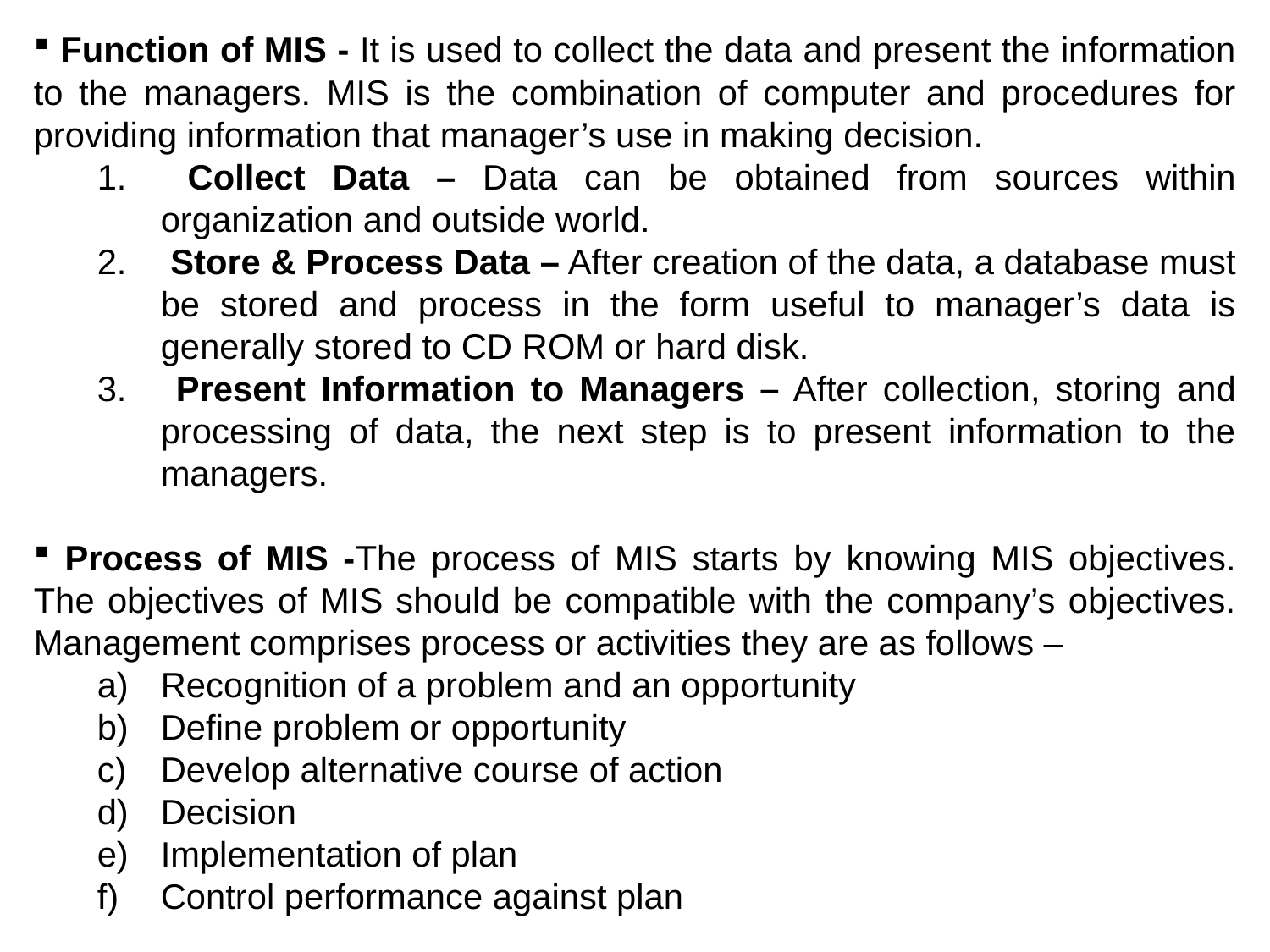

Function of MIS - It is used to collect the data and present the information to the managers. MIS is the combination of computer and procedures for providing information that manager’s use in making decision.
 Collect Data – Data can be obtained from sources within organization and outside world.
 Store & Process Data – After creation of the data, a database must be stored and process in the form useful to manager’s data is generally stored to CD ROM or hard disk.
 Present Information to Managers – After collection, storing and processing of data, the next step is to present information to the managers.

 Process of MIS -The process of MIS starts by knowing MIS objectives. The objectives of MIS should be compatible with the company’s objectives. Management comprises process or activities they are as follows –
Recognition of a problem and an opportunity
Define problem or opportunity
Develop alternative course of action
Decision
Implementation of plan
Control performance against plan